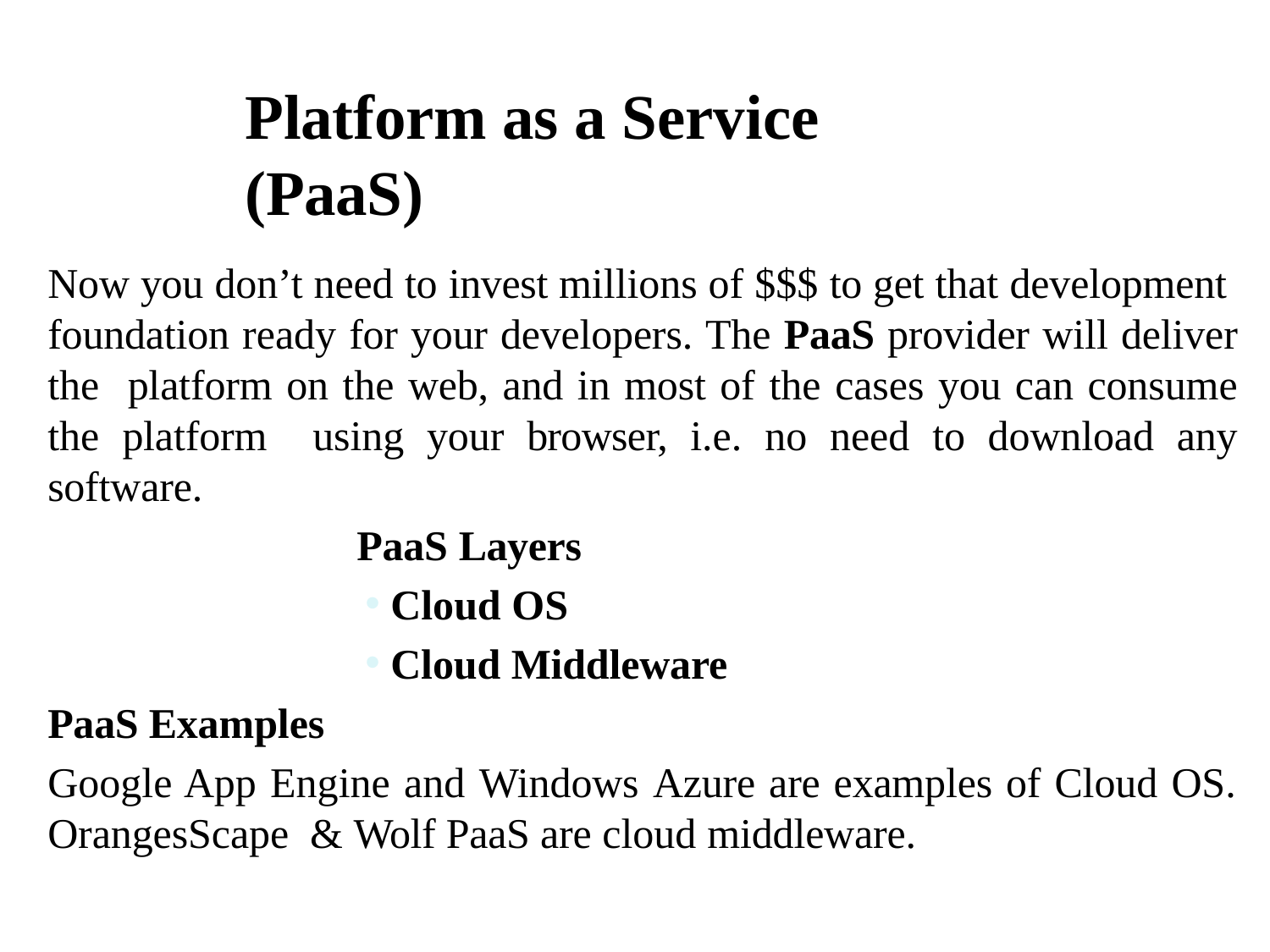

Platform as a Service (PaaS)
Now you don’t need to invest millions of $$$ to get that development  foundation ready for your developers. The PaaS provider will deliver the  platform on the web, and in most of the cases you can consume the platform  using your browser, i.e. no need to download any software.
PaaS Layers
Cloud OS
Cloud Middleware
PaaS Examples
Google App Engine and Windows Azure are examples of Cloud OS. OrangesScape  & Wolf PaaS are cloud middleware.